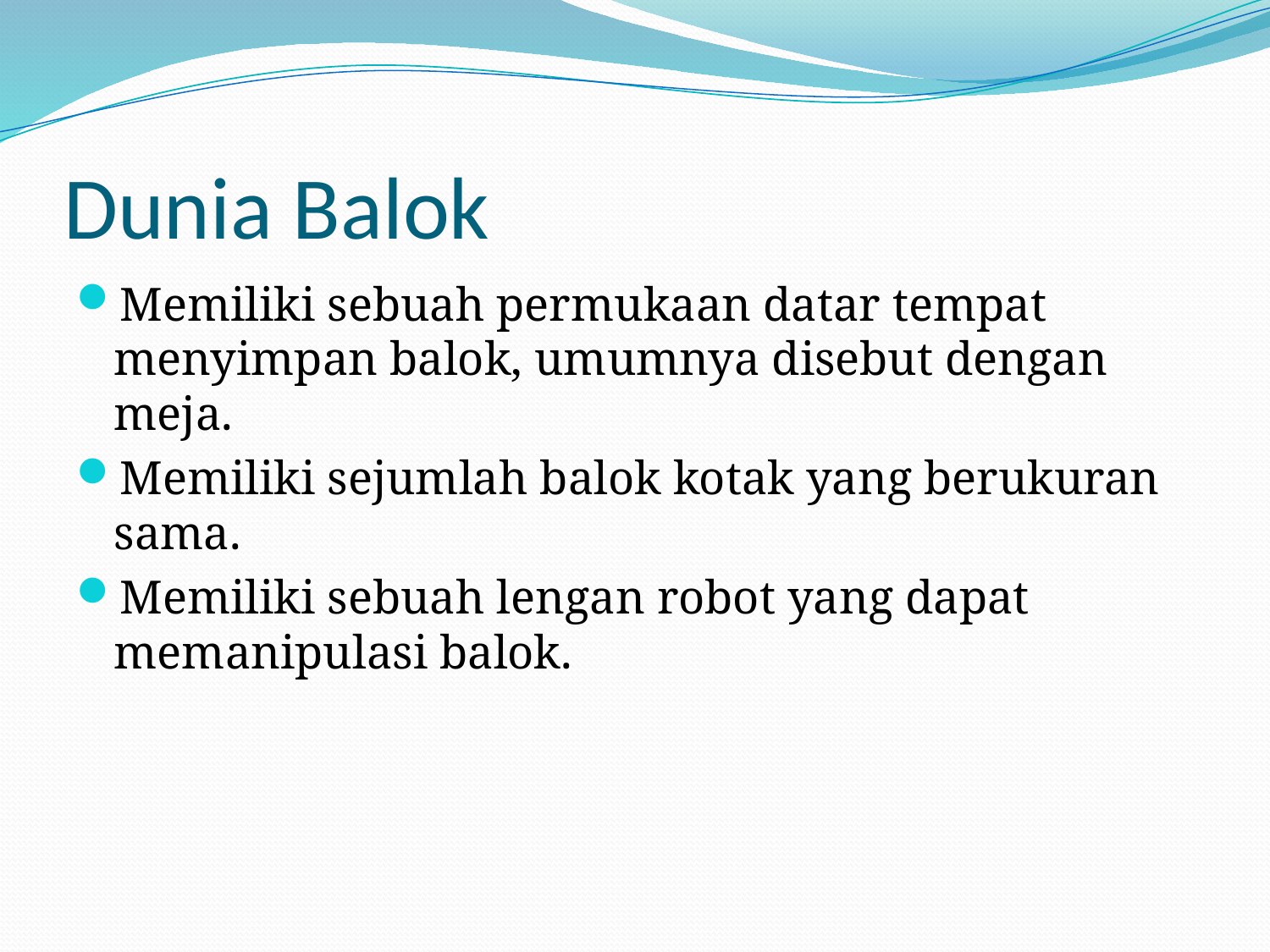

# Dunia Balok
Memiliki sebuah permukaan datar tempat menyimpan balok, umumnya disebut dengan meja.
Memiliki sejumlah balok kotak yang berukuran sama.
Memiliki sebuah lengan robot yang dapat memanipulasi balok.